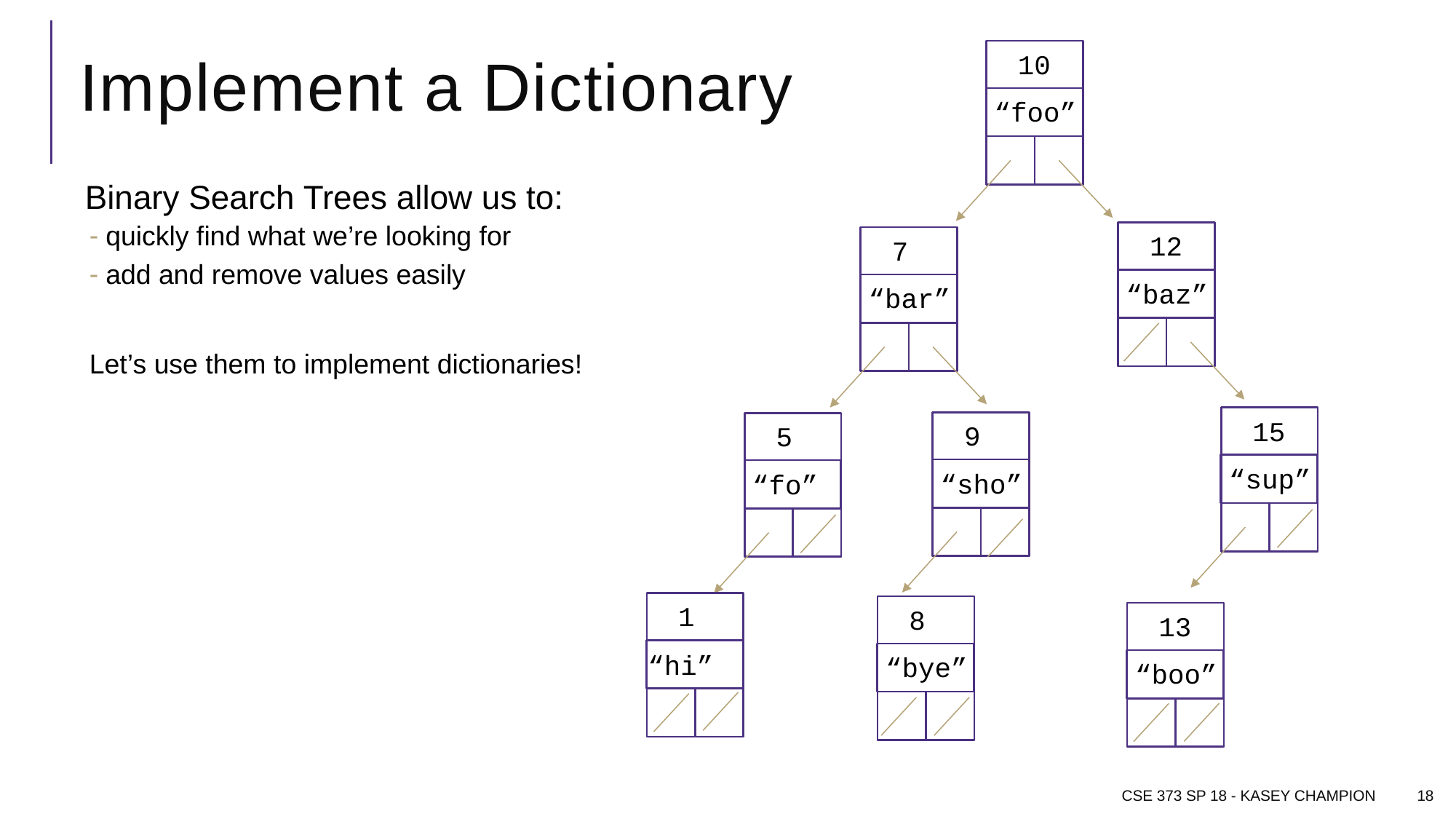

# Implement a Dictionary

10

“foo”

12

“baz”

7

“bar”

15

“sup”

9

“sho”

5

“fo”

1

“hi”

8

“bye”

13

“boo”

Binary Search Trees allow us to:
quickly find what we’re looking for
add and remove values easily

Let’s use them to implement dictionaries!
CSE 373 SP 18 - Kasey Champion
18